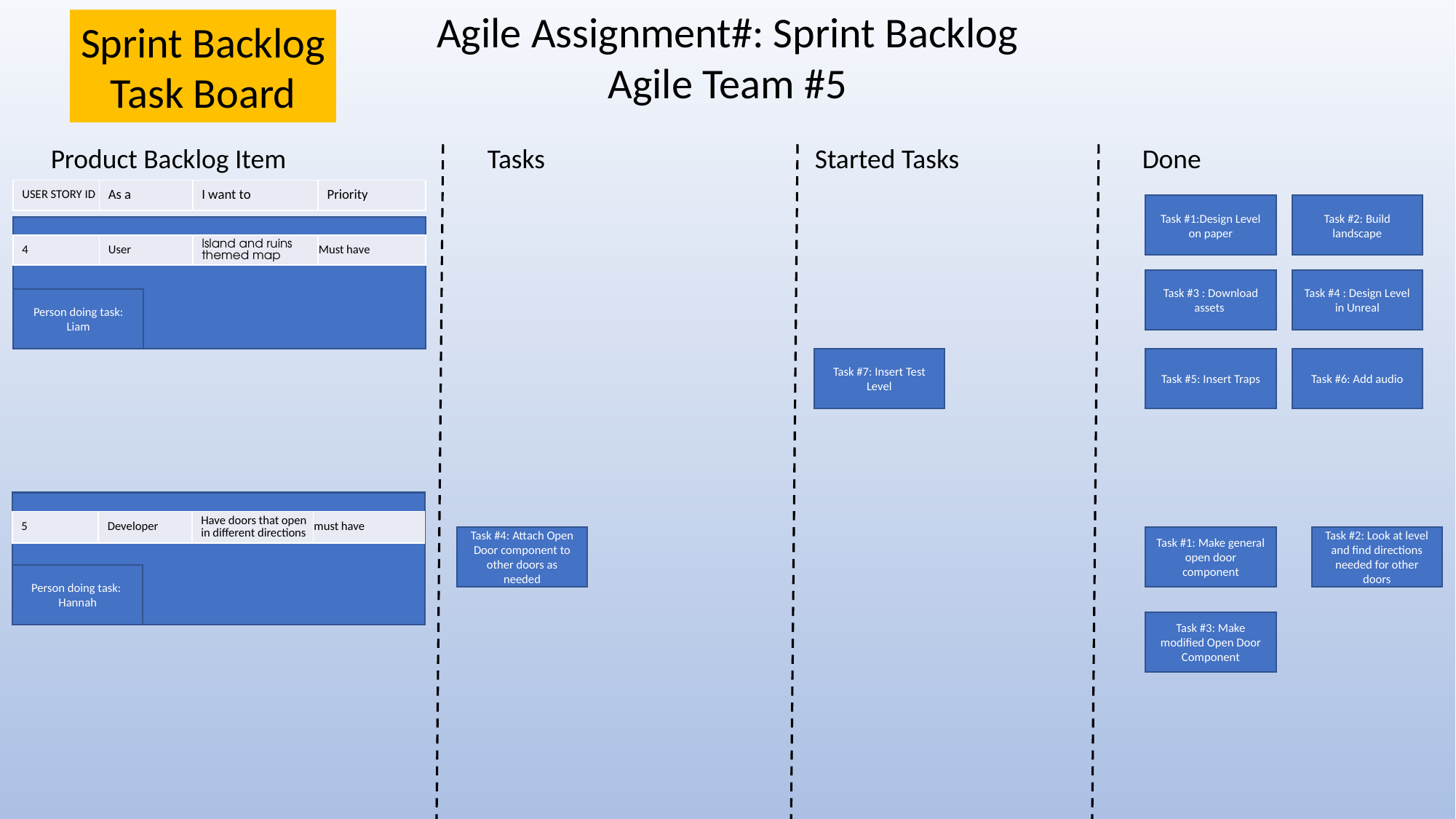

Agile Assignment#: Sprint Backlog
Agile Team #5
Sprint Backlog
Task Board
Product Backlog Item		Tasks			Started Tasks		Done
| USER STORY ID | As a | I want to | Priority |
| --- | --- | --- | --- |
Task #1:Design Level on paper
Task #2: Build landscape

| 4 | User | Island and ruins themed map | Must have |
| --- | --- | --- | --- |
Task #3 : Download assets
Task #4 : Design Level in Unreal
Person doing task: Liam
Task #7: Insert Test Level
Task #5: Insert Traps
Task #6: Add audio

| 5 | Developer | Have doors that open in different directions | must have |
| --- | --- | --- | --- |
Task #4: Attach Open Door component to other doors as needed
Task #1: Make general open door component
Task #2: Look at level and find directions needed for other doors
Person doing task:  Hannah
Task #3: Make modified Open Door Component